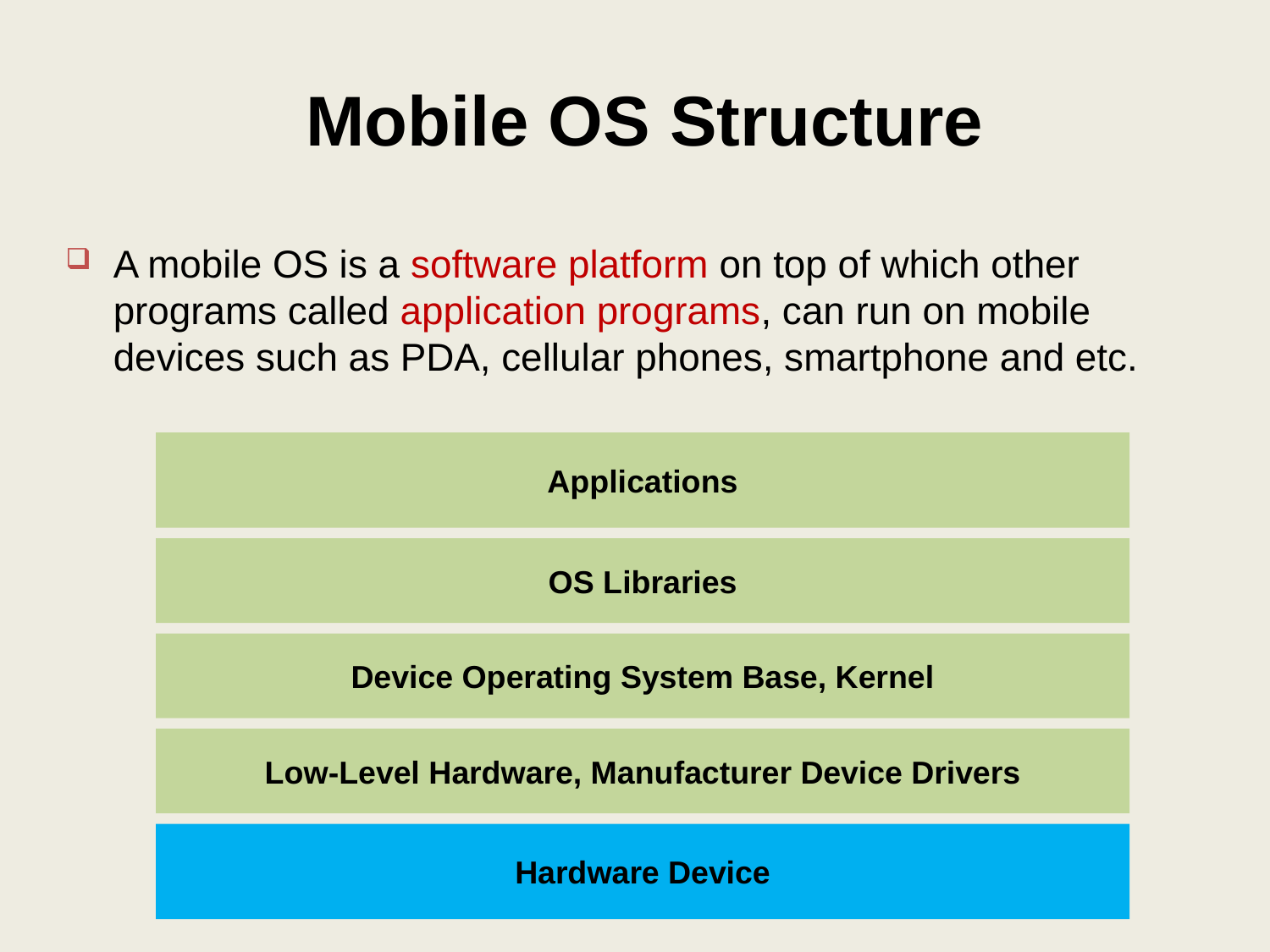

# Mobile OS Structure
A mobile OS is a software platform on top of which other programs called application programs, can run on mobile devices such as PDA, cellular phones, smartphone and etc.

Applications
OS Libraries
Device Operating System Base, Kernel
Low-Level Hardware, Manufacturer Device Drivers
Hardware Device